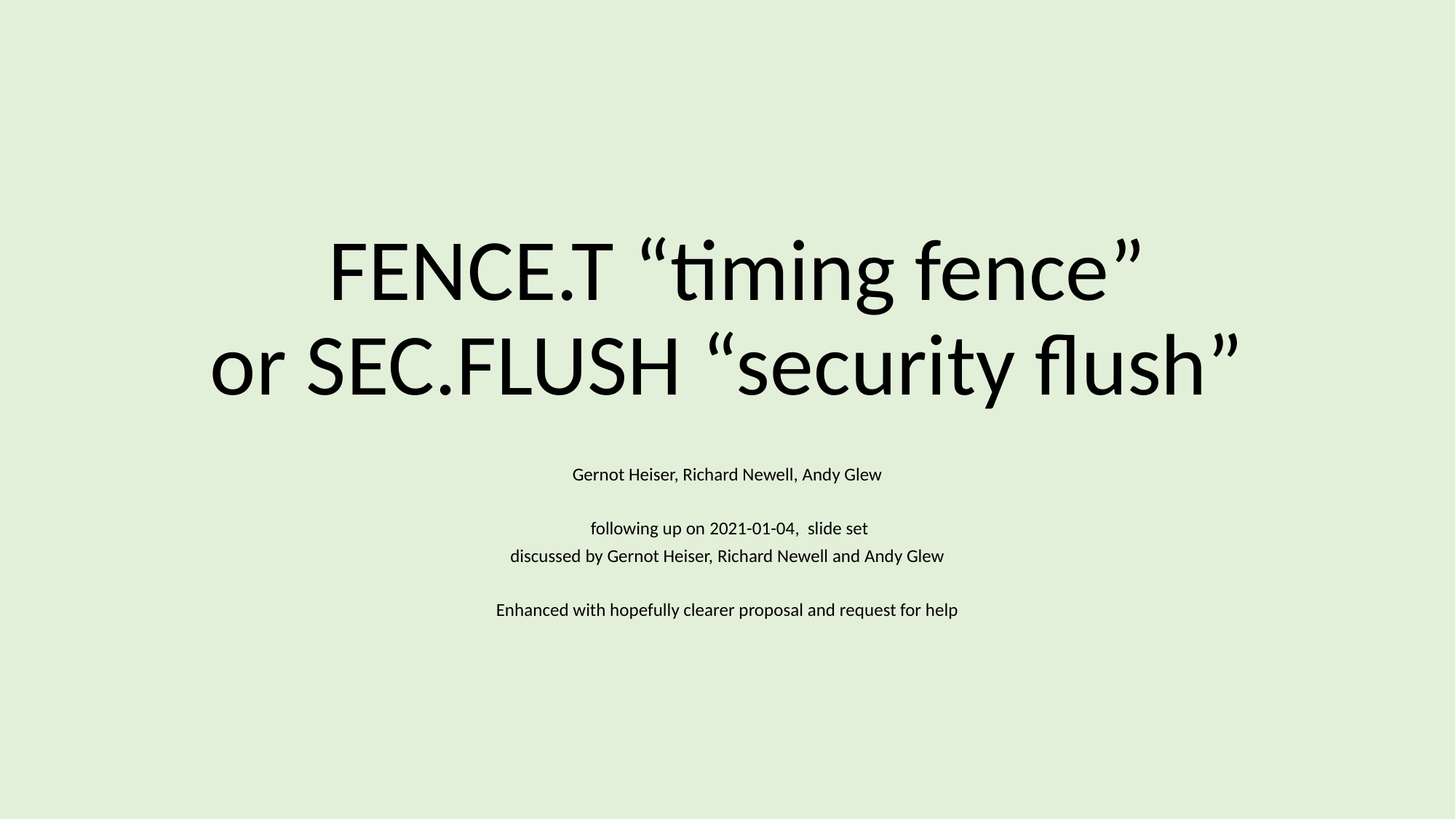

# FENCE.T “timing fence” or SEC.FLUSH “security flush”

Gernot Heiser, Richard Newell, Andy Glew

 following up on 2021-01-04,  slide set
discussed by Gernot Heiser, Richard Newell and Andy Glew

Enhanced with hopefully clearer proposal and request for help